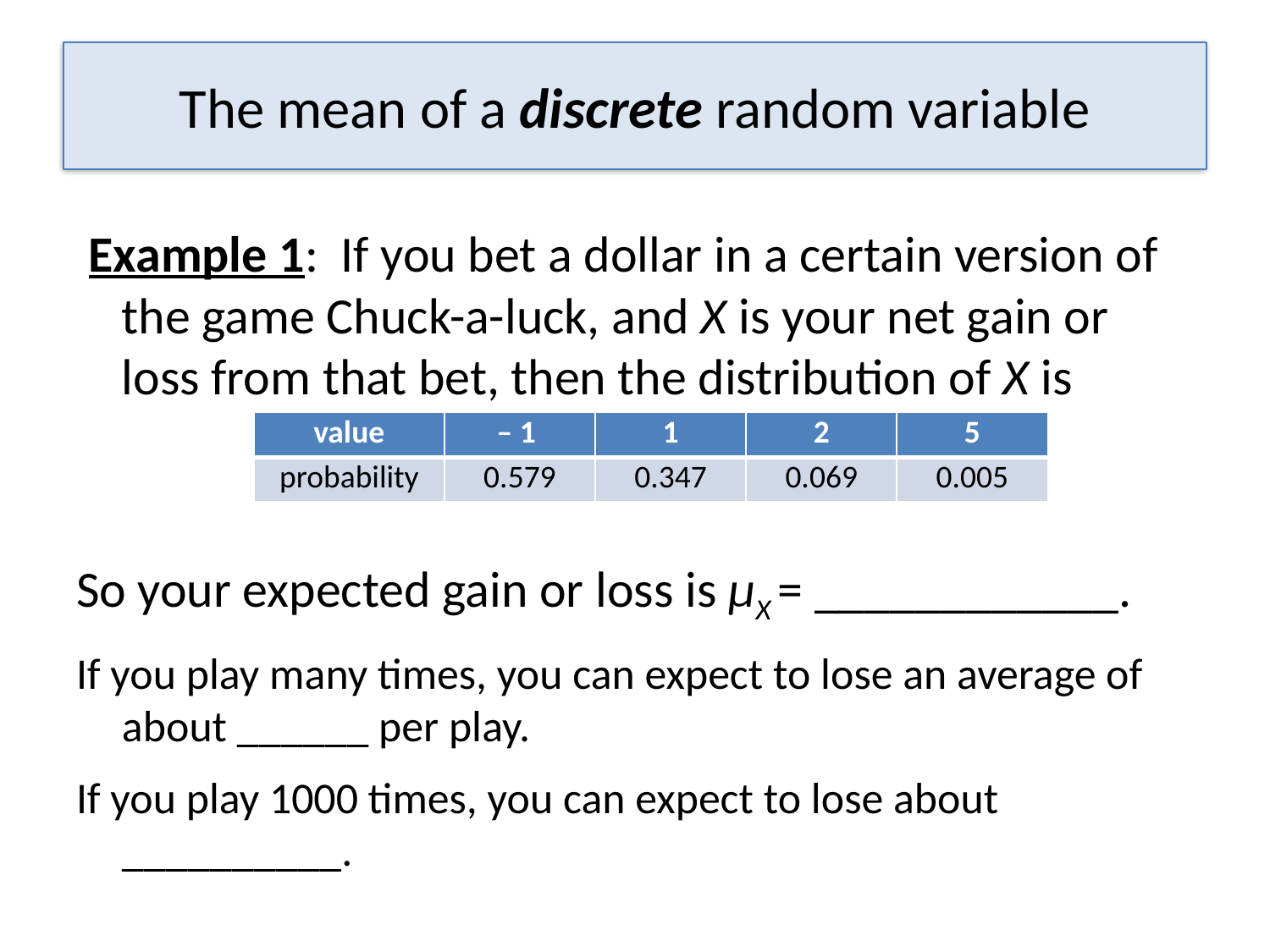

The mean of a discrete random variable
 Example 1:  If you bet a dollar in a certain version of the game Chuck-a-luck, and X is your net gain or loss from that bet, then the distribution of X is

So your expected gain or loss is μX = ____________.
If you play many times, you can expect to lose an average of about ______ per play.
If you play 1000 times, you can expect to lose about __________.
| value | – 1 | 1 | 2 | 5 |
| --- | --- | --- | --- | --- |
| probability | 0.579 | 0.347 | 0.069 | 0.005 |